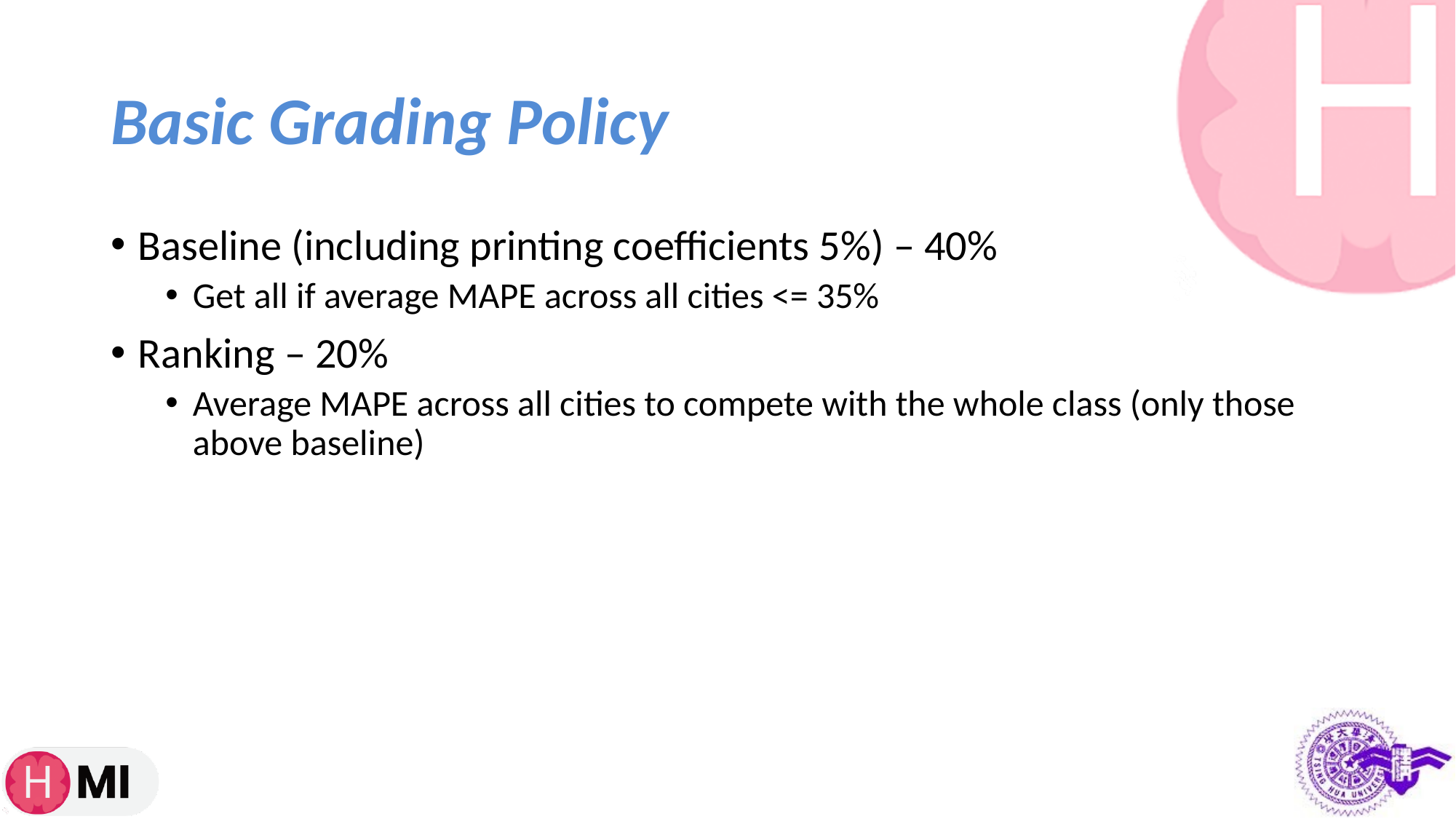

# Basic Grading Policy
Baseline (including printing coefficients 5%) – 40%
Get all if average MAPE across all cities <= 35%
Ranking – 20%
Average MAPE across all cities to compete with the whole class (only those above baseline)